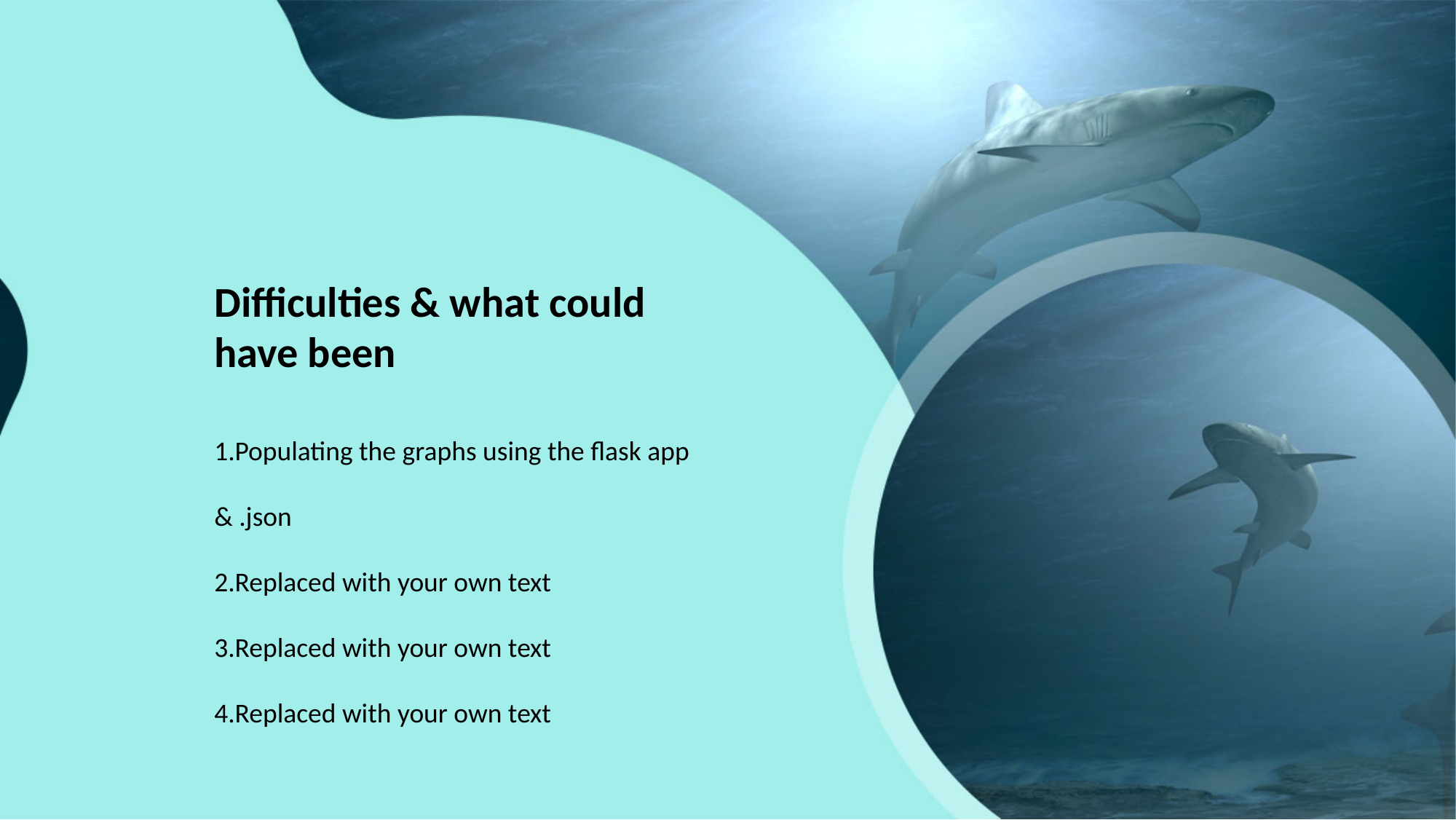

Difficulties & what could have been
Populating the graphs using the flask app & .json
Replaced with your own text
Replaced with your own text
Replaced with your own text